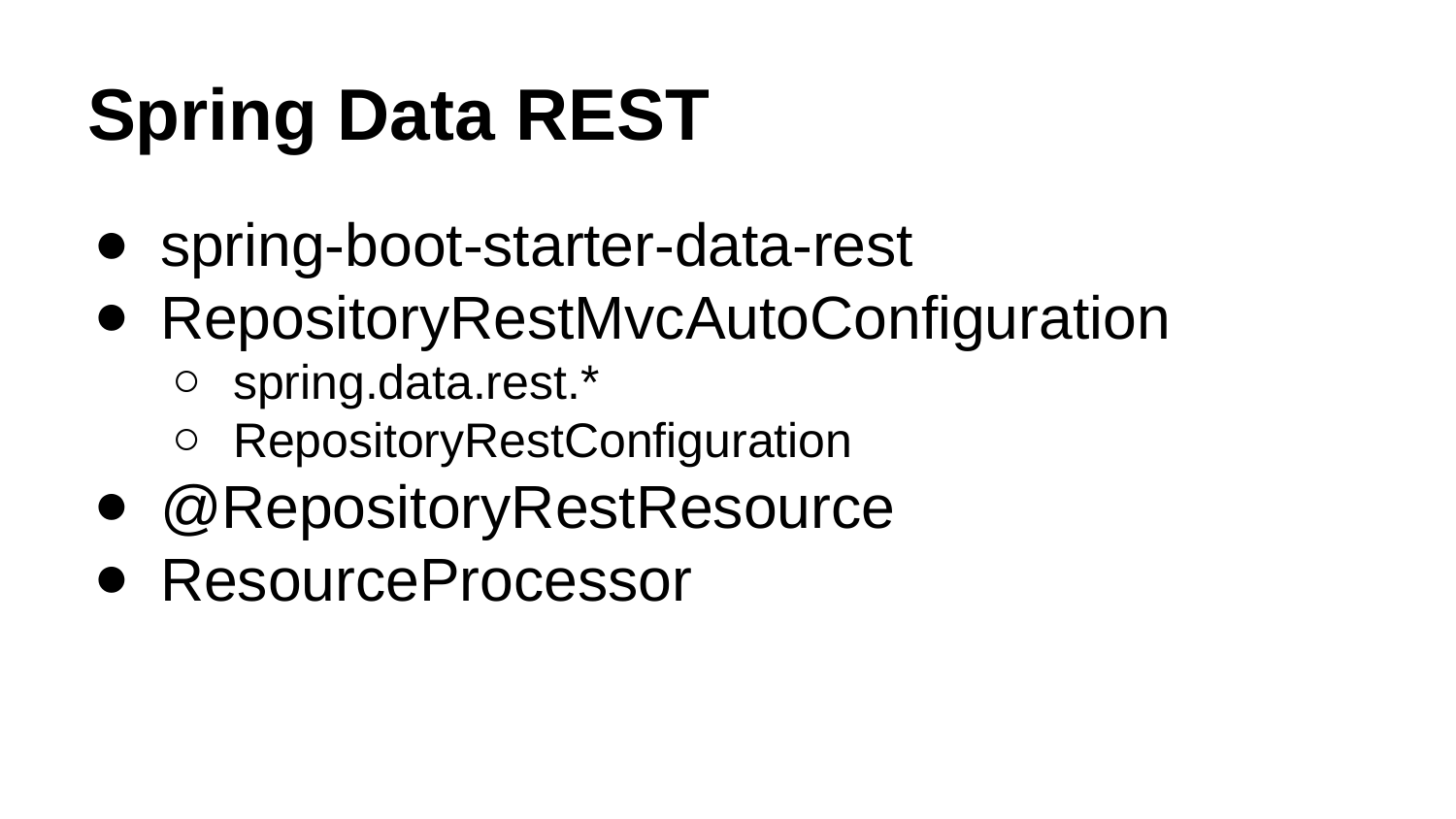

# Spring Data REST
spring-boot-starter-data-rest
RepositoryRestMvcAutoConfiguration
spring.data.rest.*
RepositoryRestConfiguration
@RepositoryRestResource
ResourceProcessor